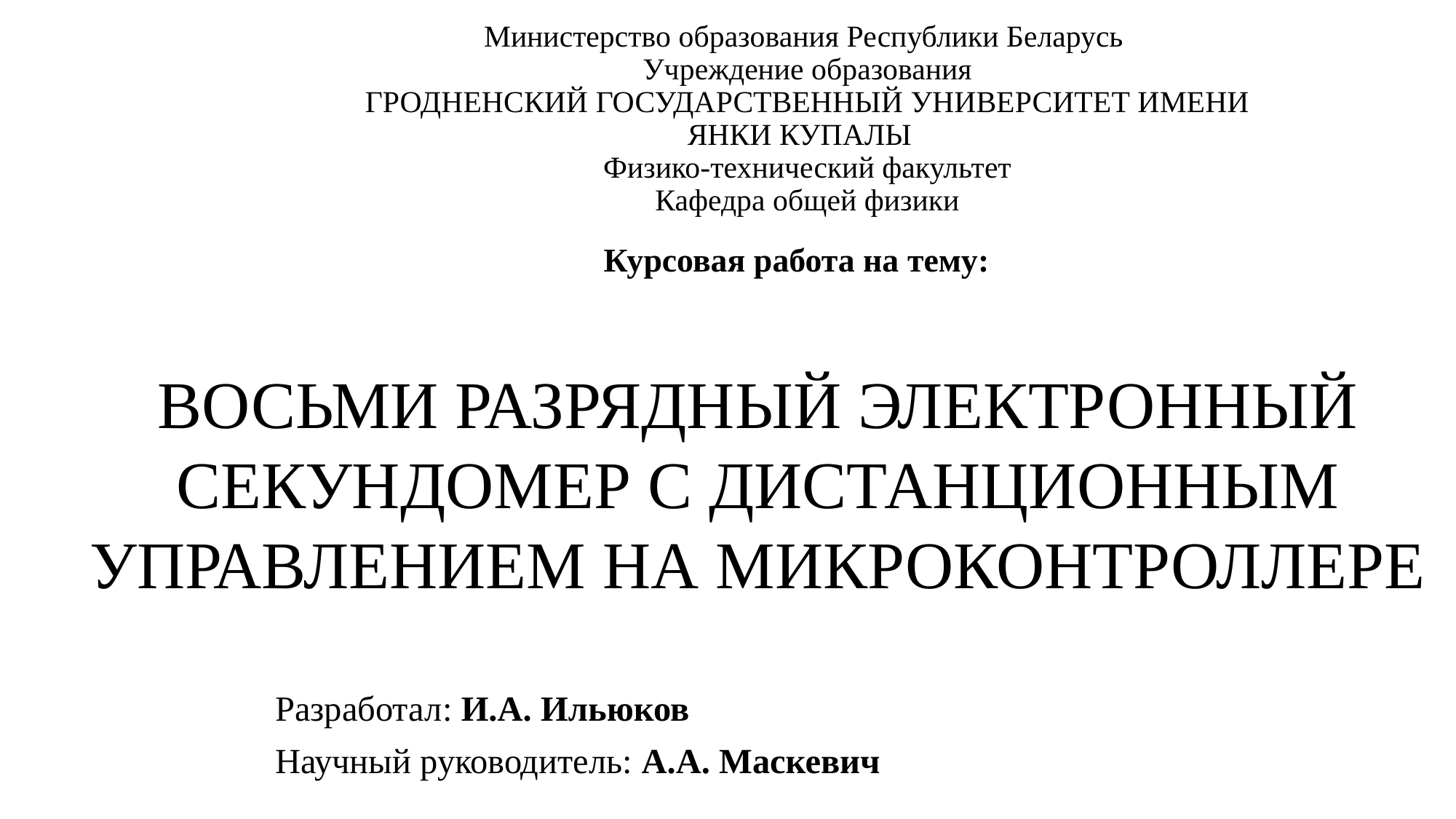

# Министерство образования Республики Беларусь  Учреждение образования ГРОДНЕНСКИЙ ГОСУДАРСТВЕННЫЙ УНИВЕРСИТЕТ ИМЕНИ ЯНКИ КУПАЛЫ   Физико-технический факультет Кафедра общей физики
Курсовая работа на тему:
ВОСЬми разрядный электронный секундомер с Дистанционным управлением на микроконтроллере
Разработал: И.А. Ильюков
Научный руководитель: А.А. Маскевич